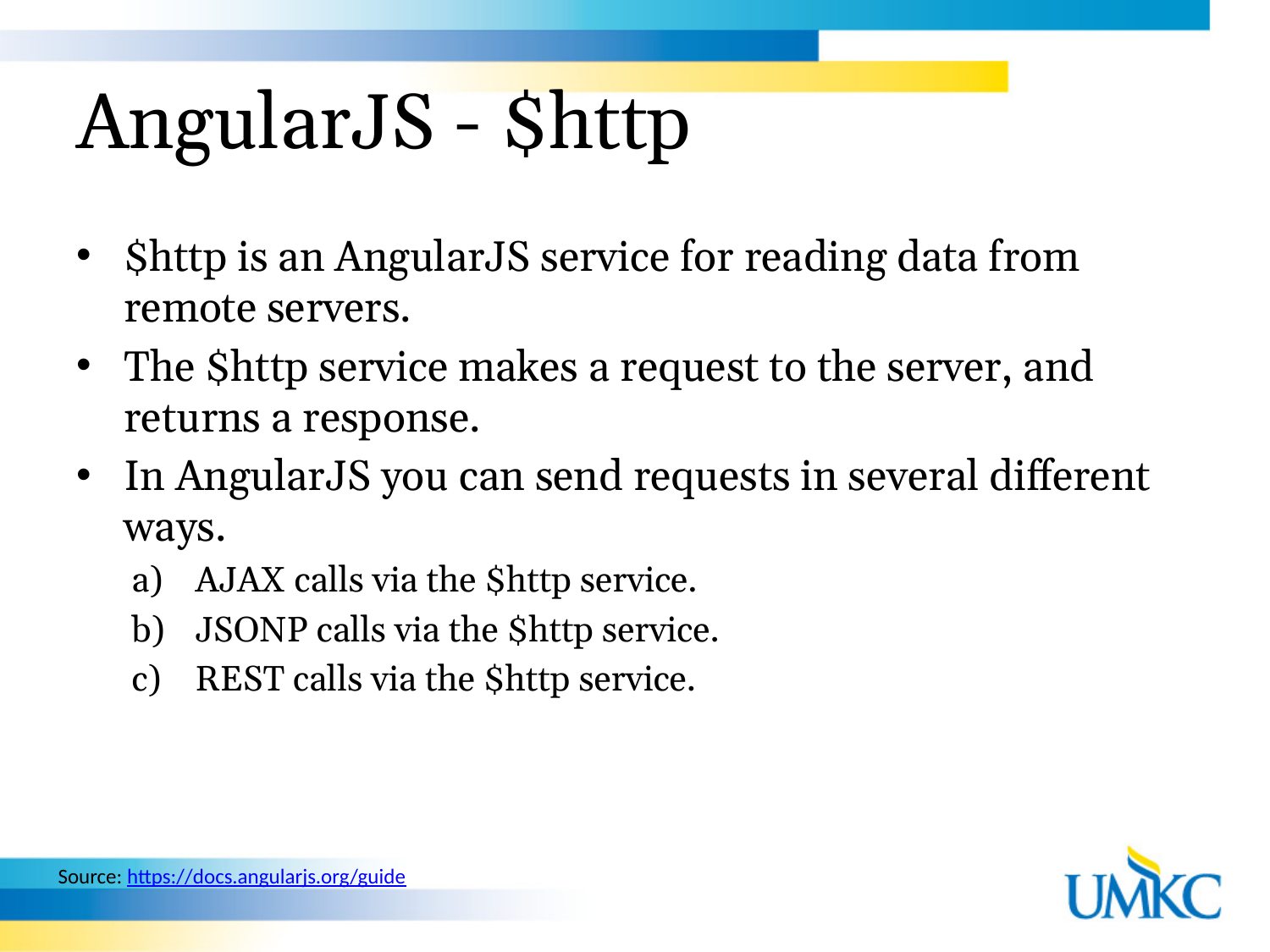

# AngularJS - $http
$http is an AngularJS service for reading data from remote servers.
The $http service makes a request to the server, and returns a response.
In AngularJS you can send requests in several different ways.
AJAX calls via the $http service.
JSONP calls via the $http service.
REST calls via the $http service.
Source: https://docs.angularjs.org/guide